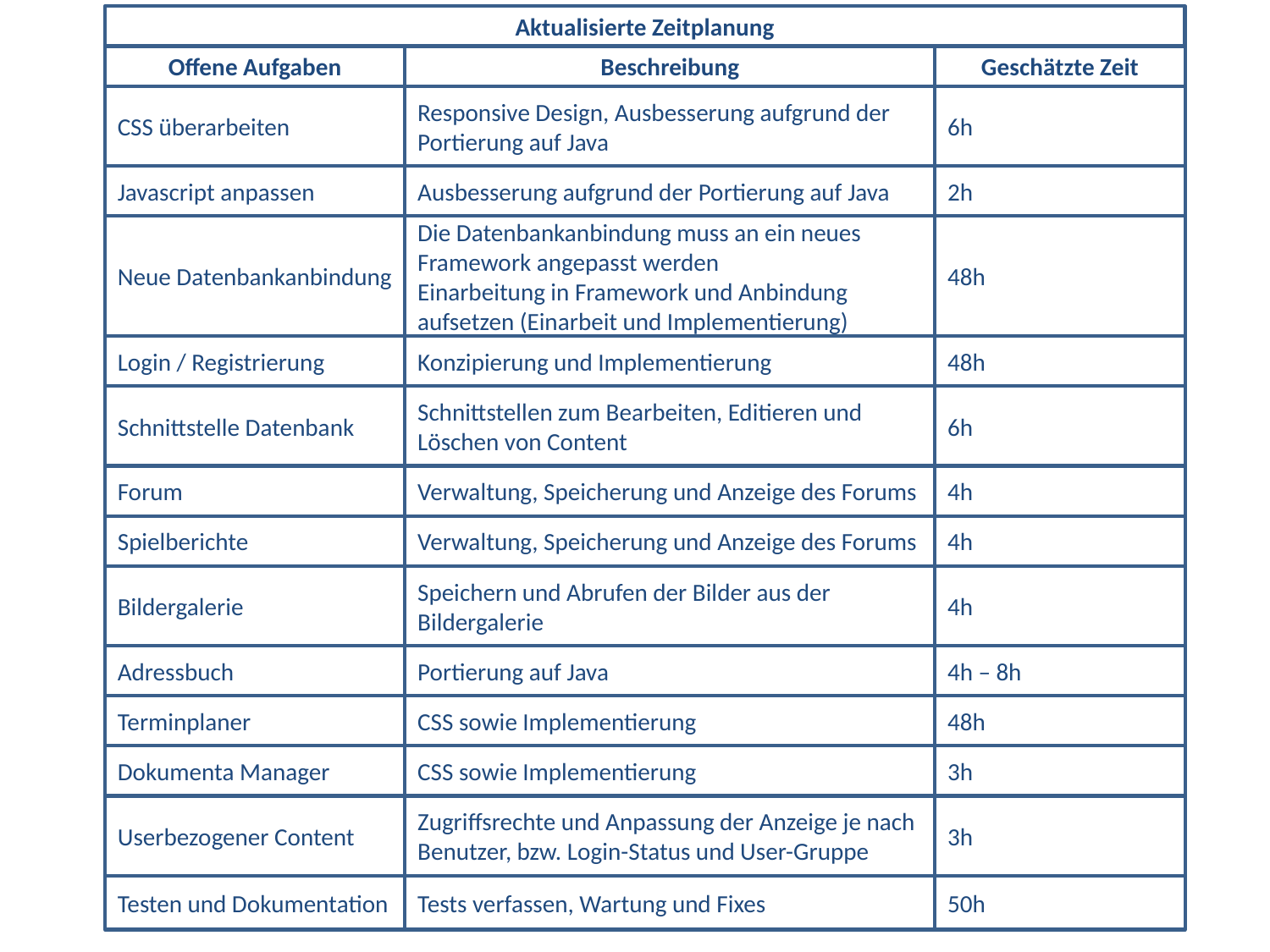

Aktualisierte Zeitplanung
Offene Aufgaben
Beschreibung
Geschätzte Zeit
CSS überarbeiten
Responsive Design, Ausbesserung aufgrund der Portierung auf Java
6h
Javascript anpassen
Ausbesserung aufgrund der Portierung auf Java
2h
Neue Datenbankanbindung
Die Datenbankanbindung muss an ein neues Framework angepasst werden
Einarbeitung in Framework und Anbindung aufsetzen (Einarbeit und Implementierung)
48h
Login / Registrierung
Konzipierung und Implementierung
48h
Schnittstelle Datenbank
Schnittstellen zum Bearbeiten, Editieren und Löschen von Content
6h
Forum
Verwaltung, Speicherung und Anzeige des Forums
4h
Spielberichte
Verwaltung, Speicherung und Anzeige des Forums
4h
Bildergalerie
Speichern und Abrufen der Bilder aus der Bildergalerie
4h
Adressbuch
Portierung auf Java
4h – 8h
Terminplaner
CSS sowie Implementierung
48h
Dokumenta Manager
CSS sowie Implementierung
3h
Userbezogener Content
Zugriffsrechte und Anpassung der Anzeige je nach Benutzer, bzw. Login-Status und User-Gruppe
3h
Testen und Dokumentation
Tests verfassen, Wartung und Fixes
50h